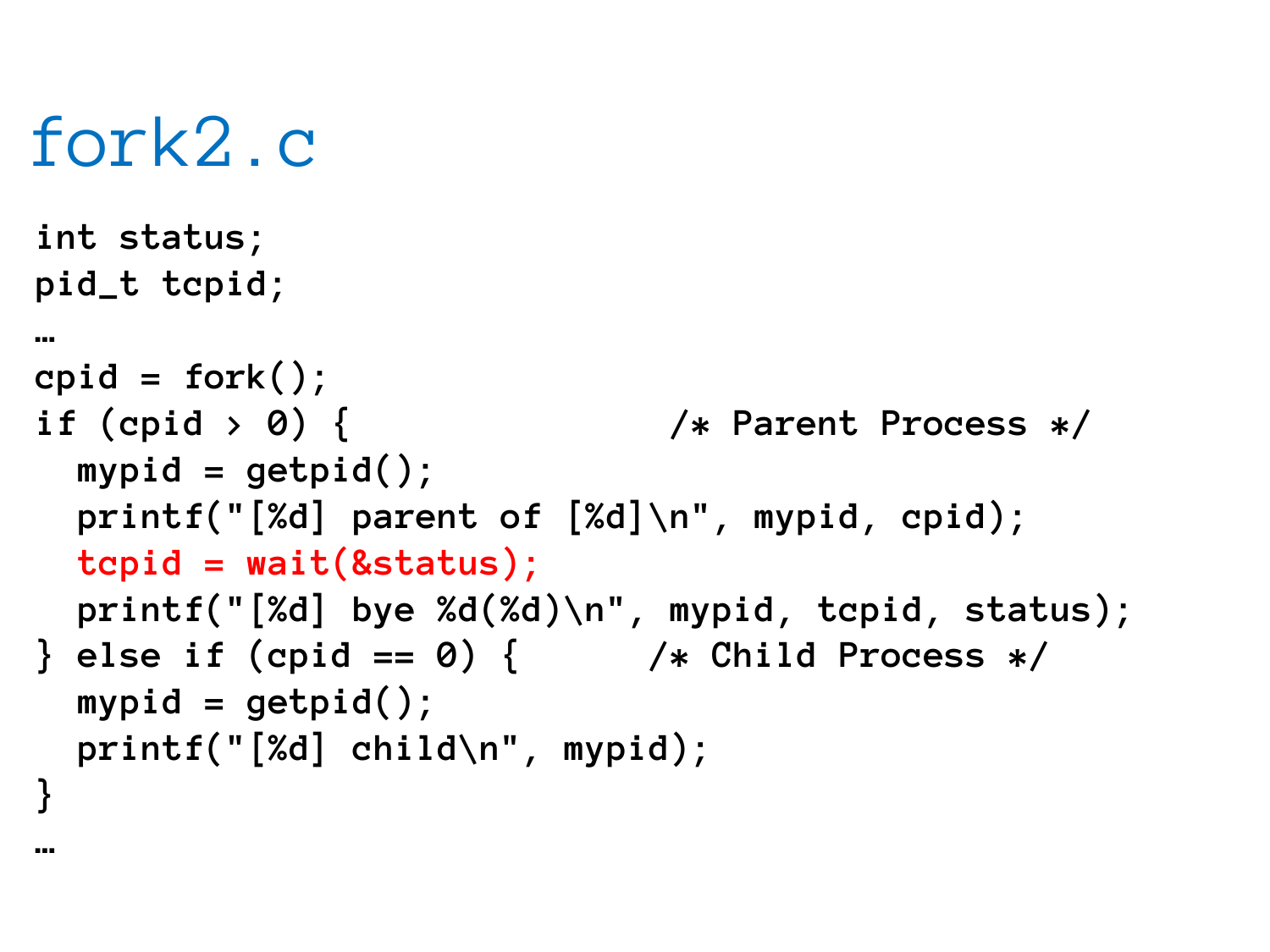

# fork2.c
int status;
pid_t tcpid;
…
cpid = fork();
if (cpid > 0) {               /* Parent Process */
  mypid = getpid();
  printf("[%d] parent of [%d]\n", mypid, cpid);
  tcpid = wait(&status);
  printf("[%d] bye %d(%d)\n", mypid, tcpid, status);
} else if (cpid == 0) {      /* Child Process */
  mypid = getpid();
  printf("[%d] child\n", mypid);
}
…